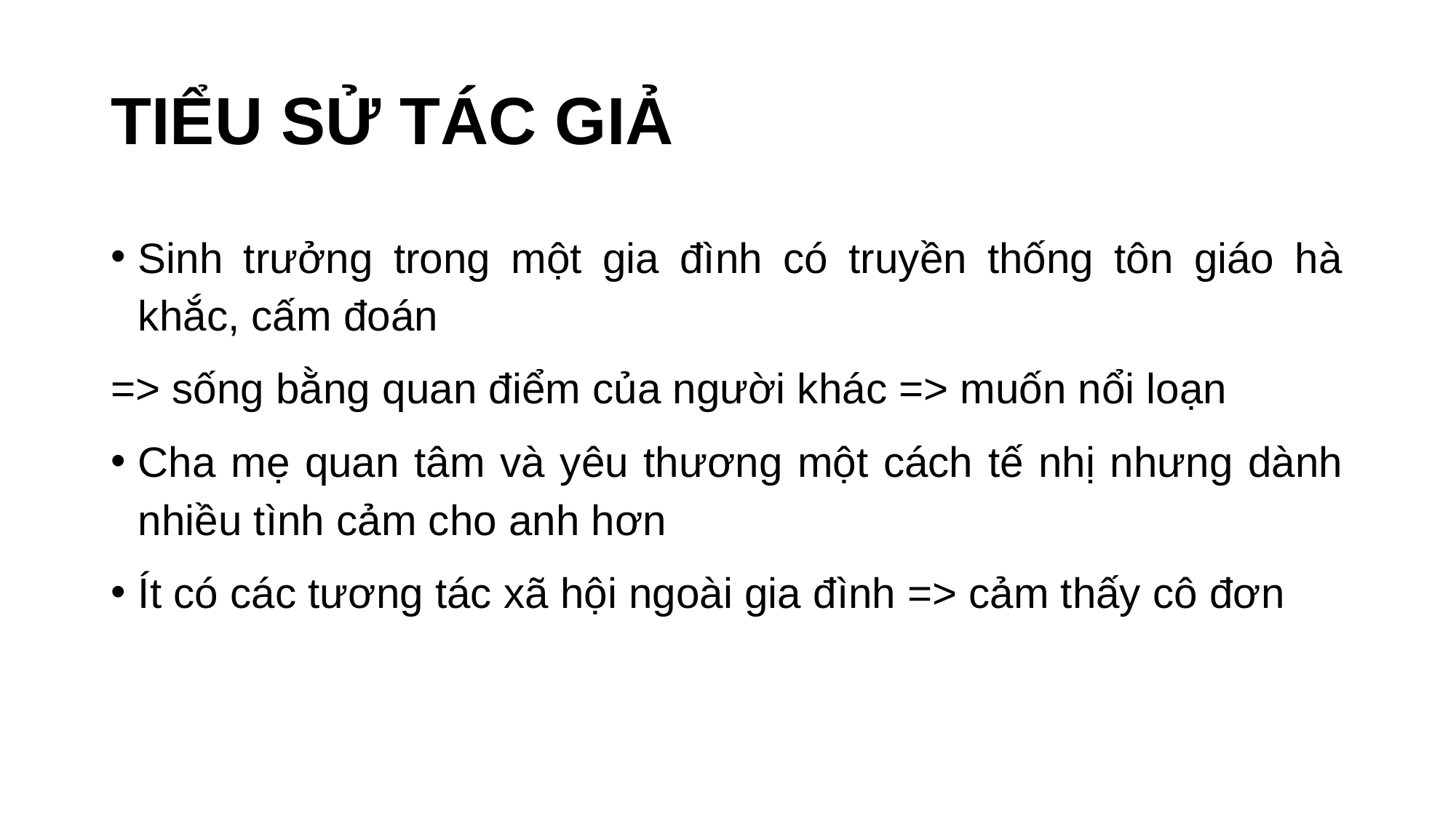

# TIỂU SỬ TÁC GIẢ
Sinh trưởng trong một gia đình có truyền thống tôn giáo hà khắc, cấm đoán
=> sống bằng quan điểm của người khác => muốn nổi loạn
Cha mẹ quan tâm và yêu thương một cách tế nhị nhưng dành nhiều tình cảm cho anh hơn
Ít có các tương tác xã hội ngoài gia đình => cảm thấy cô đơn